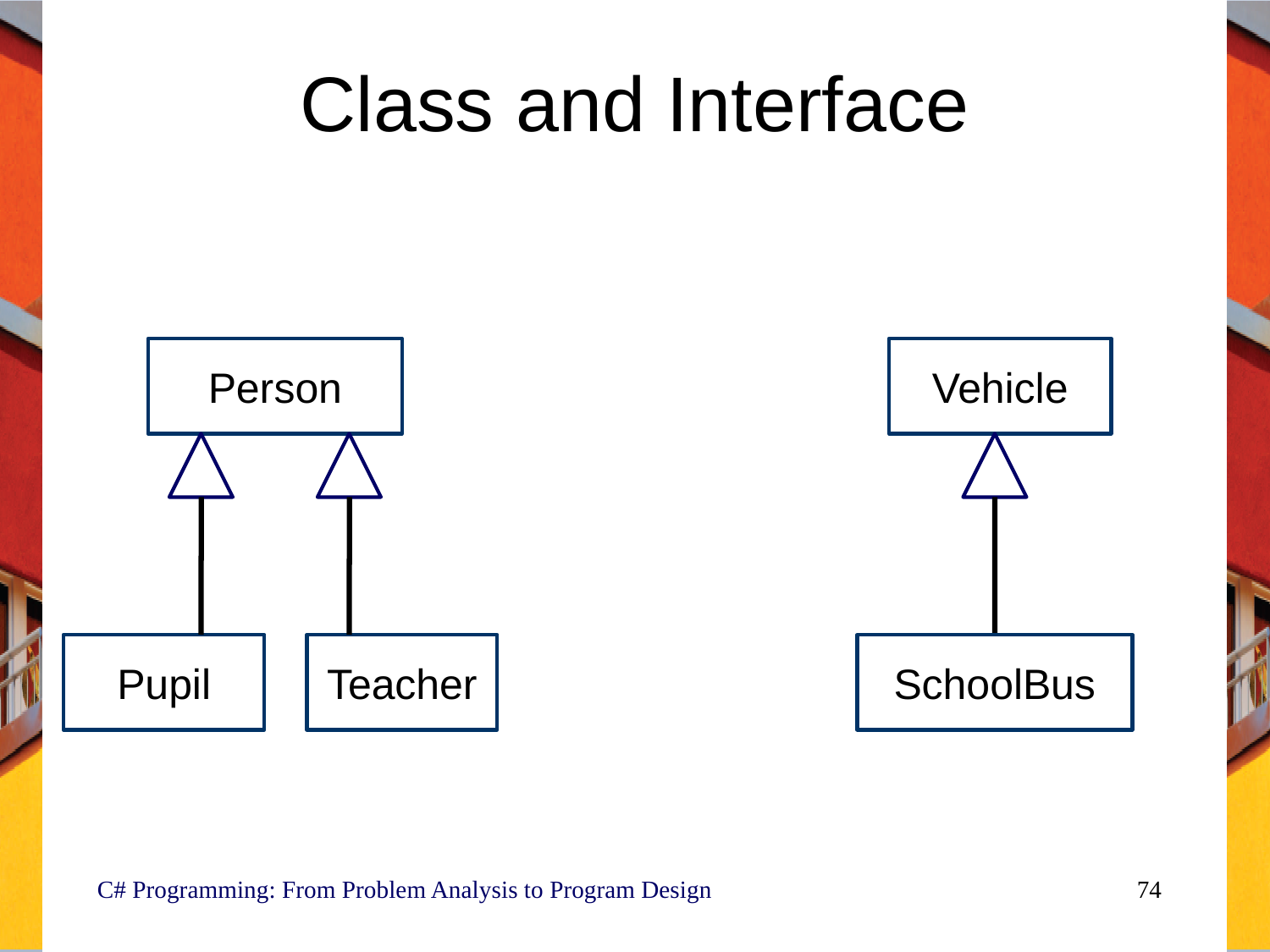

# Class and Interface
Person
Vehicle

Pupil
Teacher
SchoolBus
C# Programming: From Problem Analysis to Program Design

74